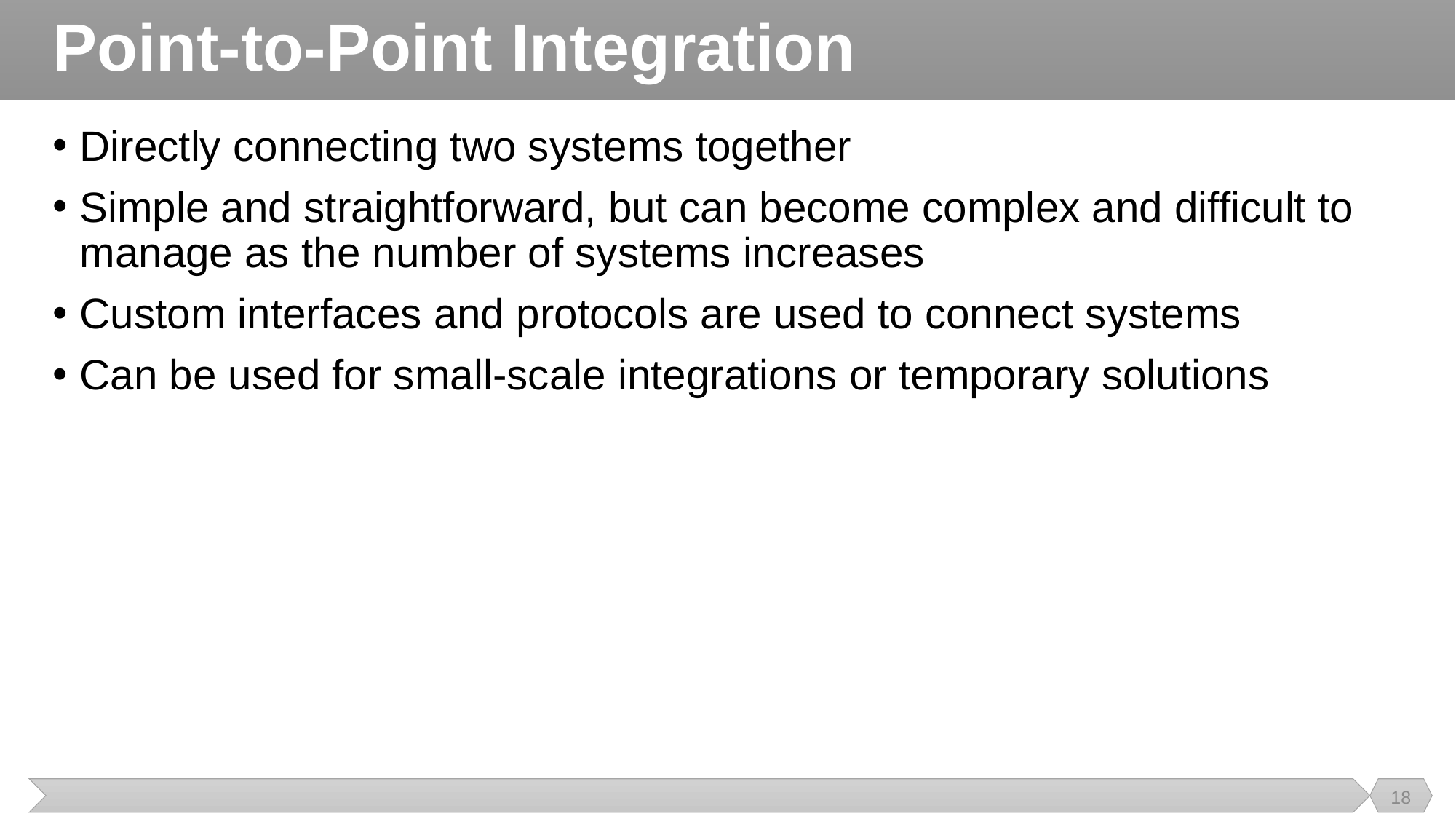

# Point-to-Point Integration
Directly connecting two systems together
Simple and straightforward, but can become complex and difficult to manage as the number of systems increases
Custom interfaces and protocols are used to connect systems
Can be used for small-scale integrations or temporary solutions
18